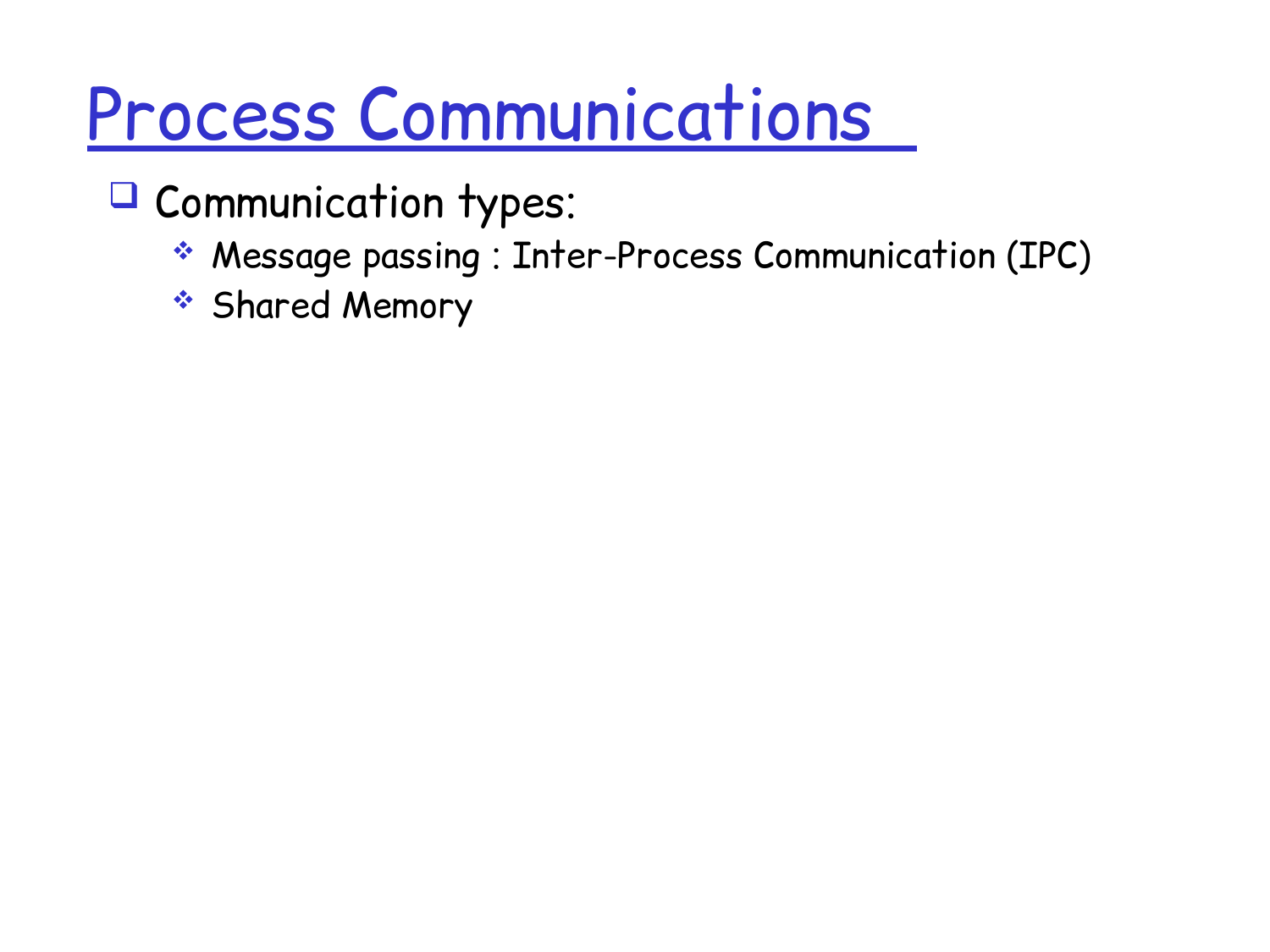

Process Communications
Communication types:
Message passing : Inter-Process Communication (IPC)
Shared Memory